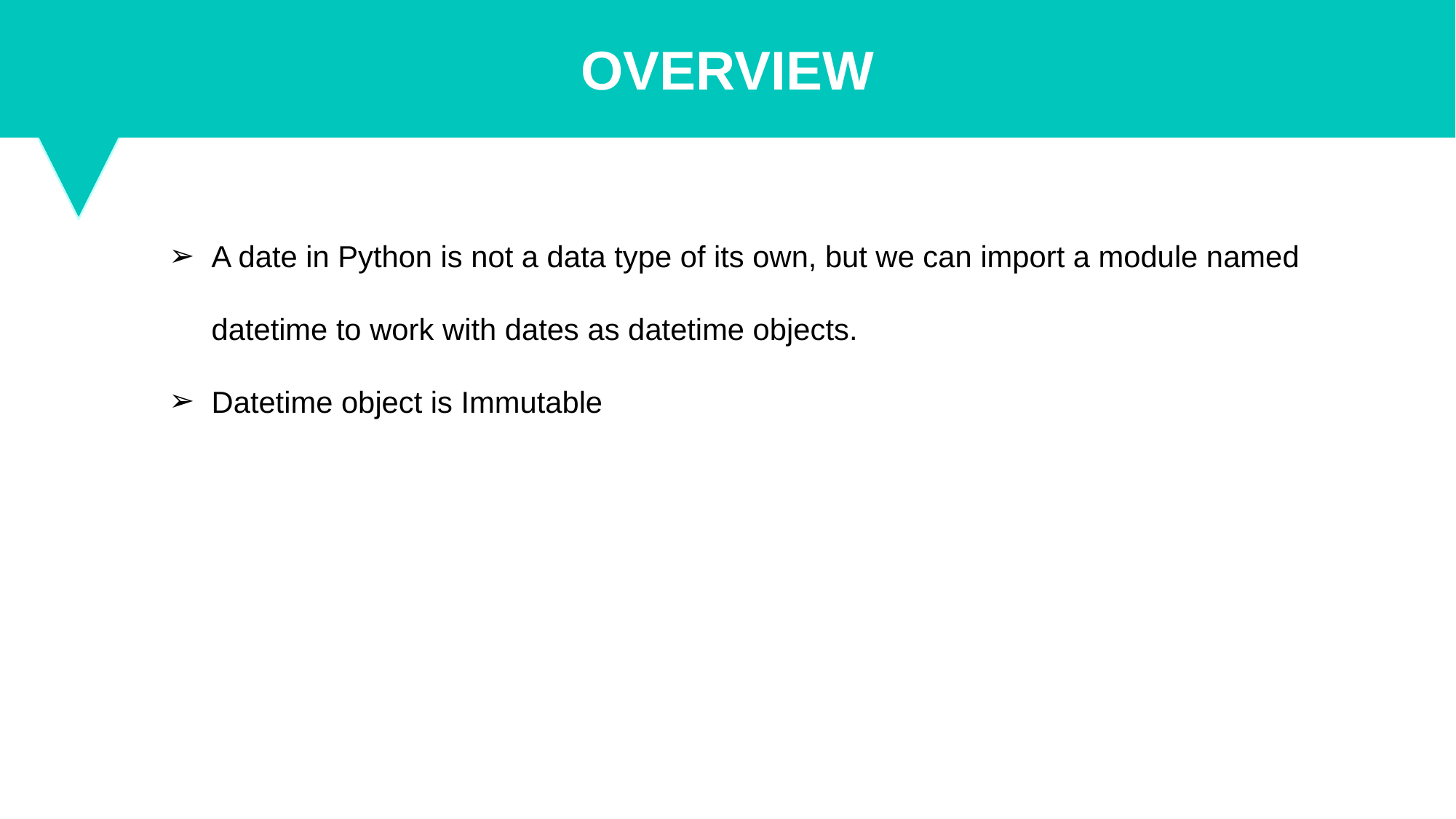

OVERVIEW

A date in Python is not a data type of its own, but we can import a module named datetime to work with dates as datetime objects.
Datetime object is Immutable